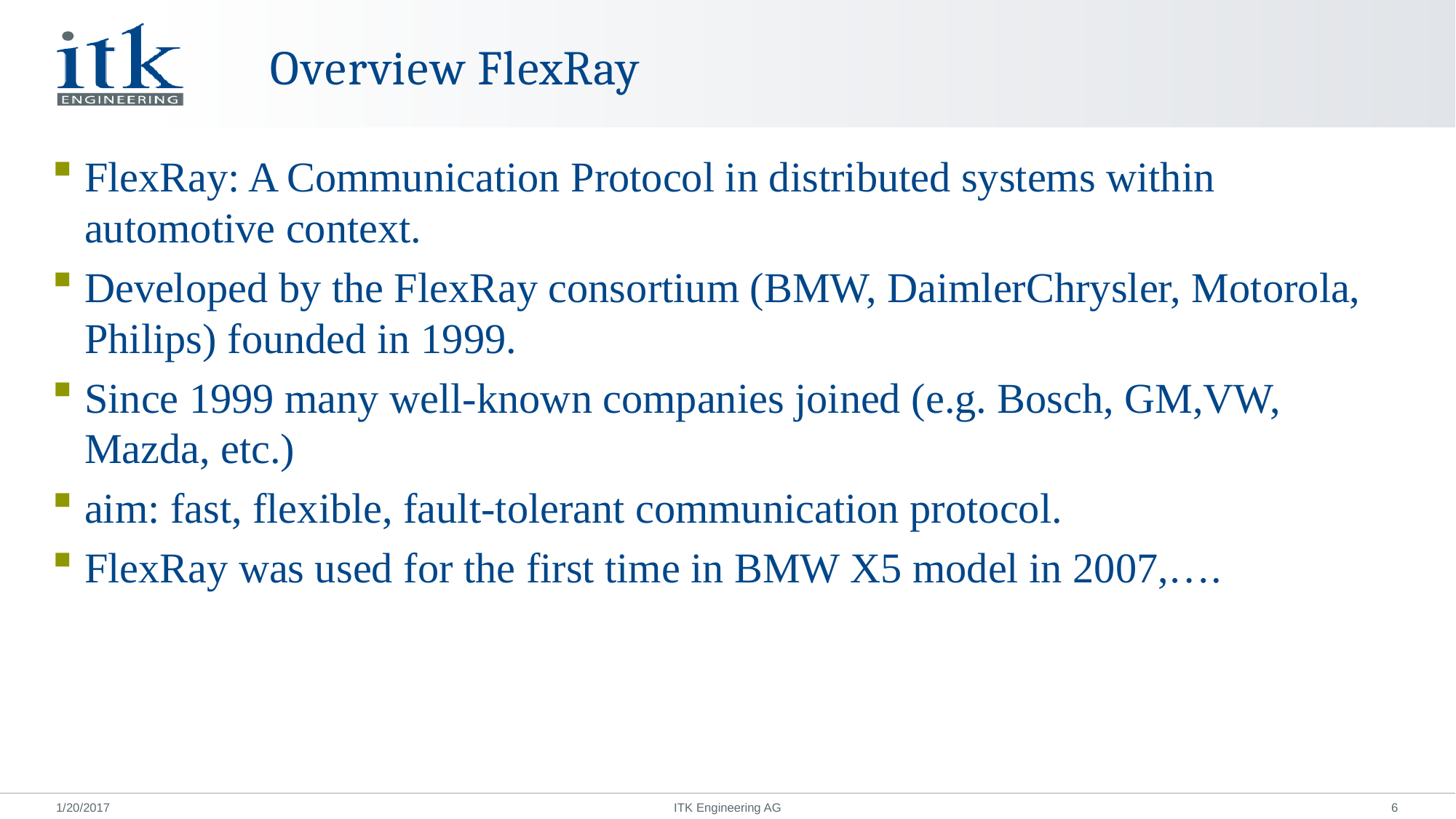

# Overview FlexRay
FlexRay: A Communication Protocol in distributed systems within automotive context.
Developed by the FlexRay consortium (BMW, DaimlerChrysler, Motorola, Philips) founded in 1999.
Since 1999 many well-known companies joined (e.g. Bosch, GM,VW, Mazda, etc.)
aim: fast, flexible, fault-tolerant communication protocol.
FlexRay was used for the first time in BMW X5 model in 2007,….

6
1/20/2017
ITK Engineering AG